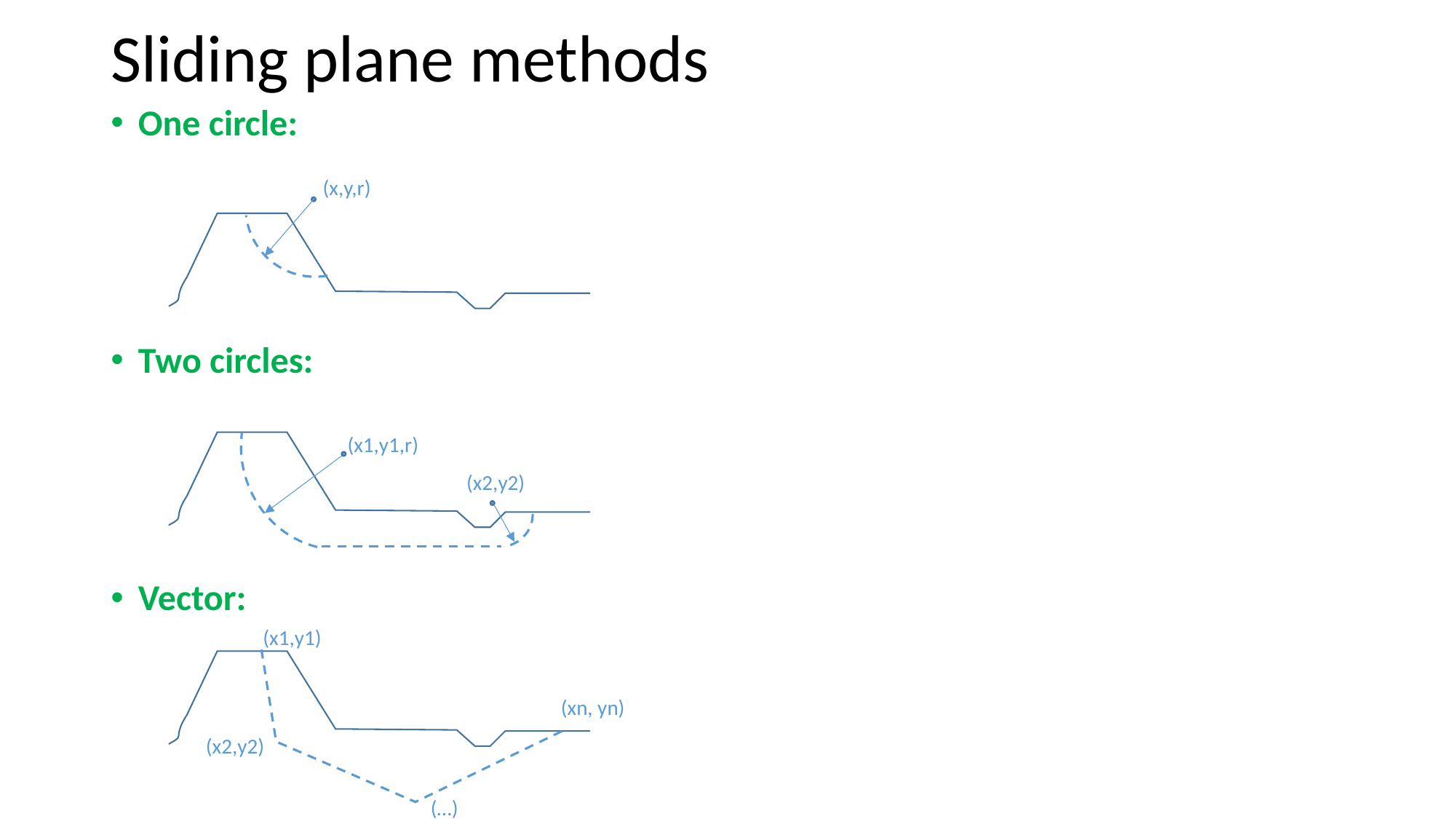

# Sliding plane methods
One circle:

Two circles:

Vector:

(x,y,r)

(x1,y1,r)

(x2,y2)

(x1,y1)

(xn, yn)
(x2,y2)
(…)